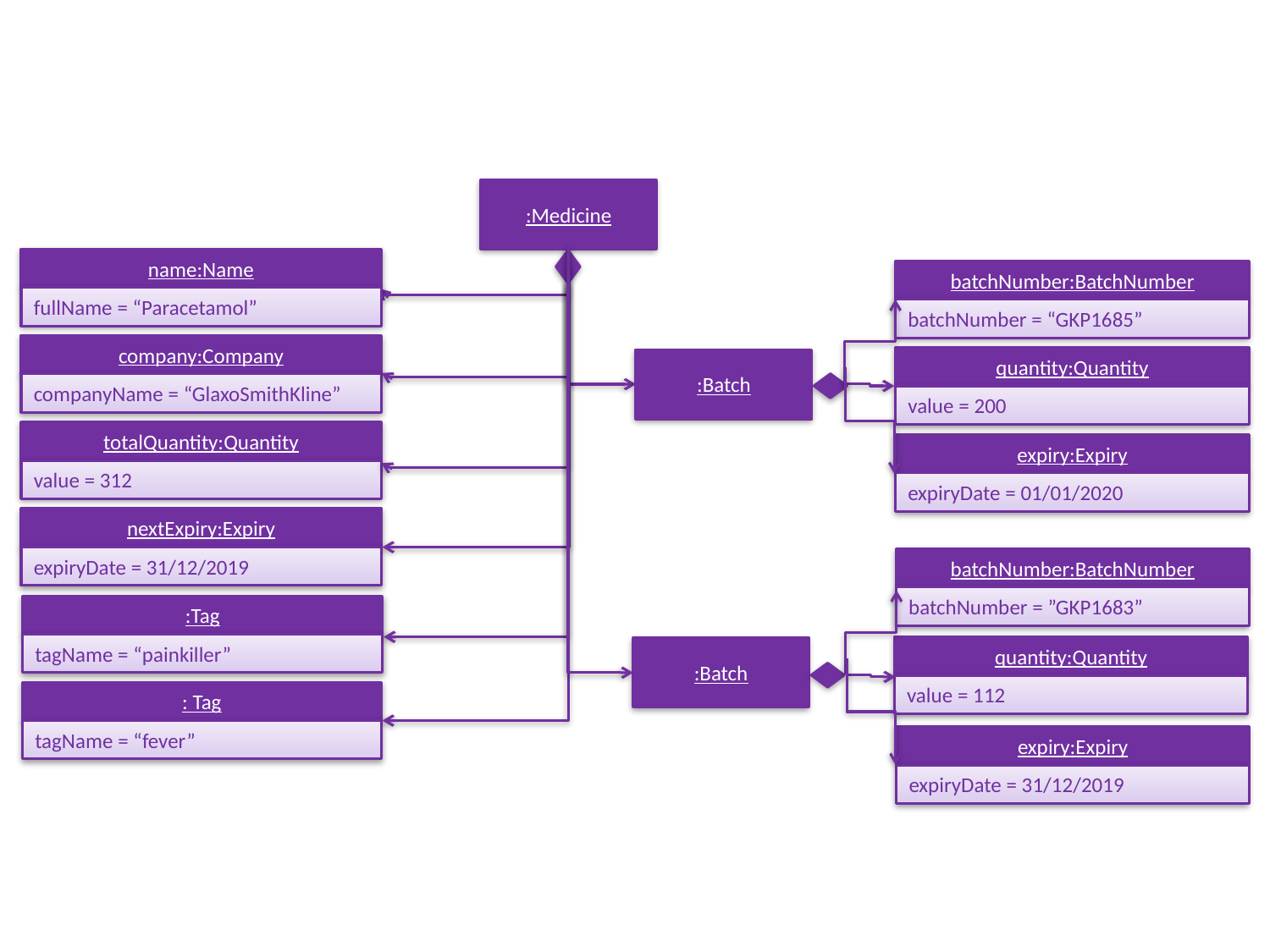

:Medicine
name:Name
fullName = “Paracetamol”

batchNumber:BatchNumber
batchNumber = “GKP1685”
company:Company
companyName = “GlaxoSmithKline”
quantity:Quantity
value = 200
:Batch

totalQuantity:Quantity
value = 312
expiry:Expiry
expiryDate = 01/01/2020

nextExpiry:Expiry
expiryDate = 31/12/2019
batchNumber:BatchNumber
batchNumber = ”GKP1683”
:Tag
tagName = “painkiller”
quantity:Quantity
value = 112
:Batch

: Tag
tagName = “fever”
expiry:Expiry
expiryDate = 31/12/2019